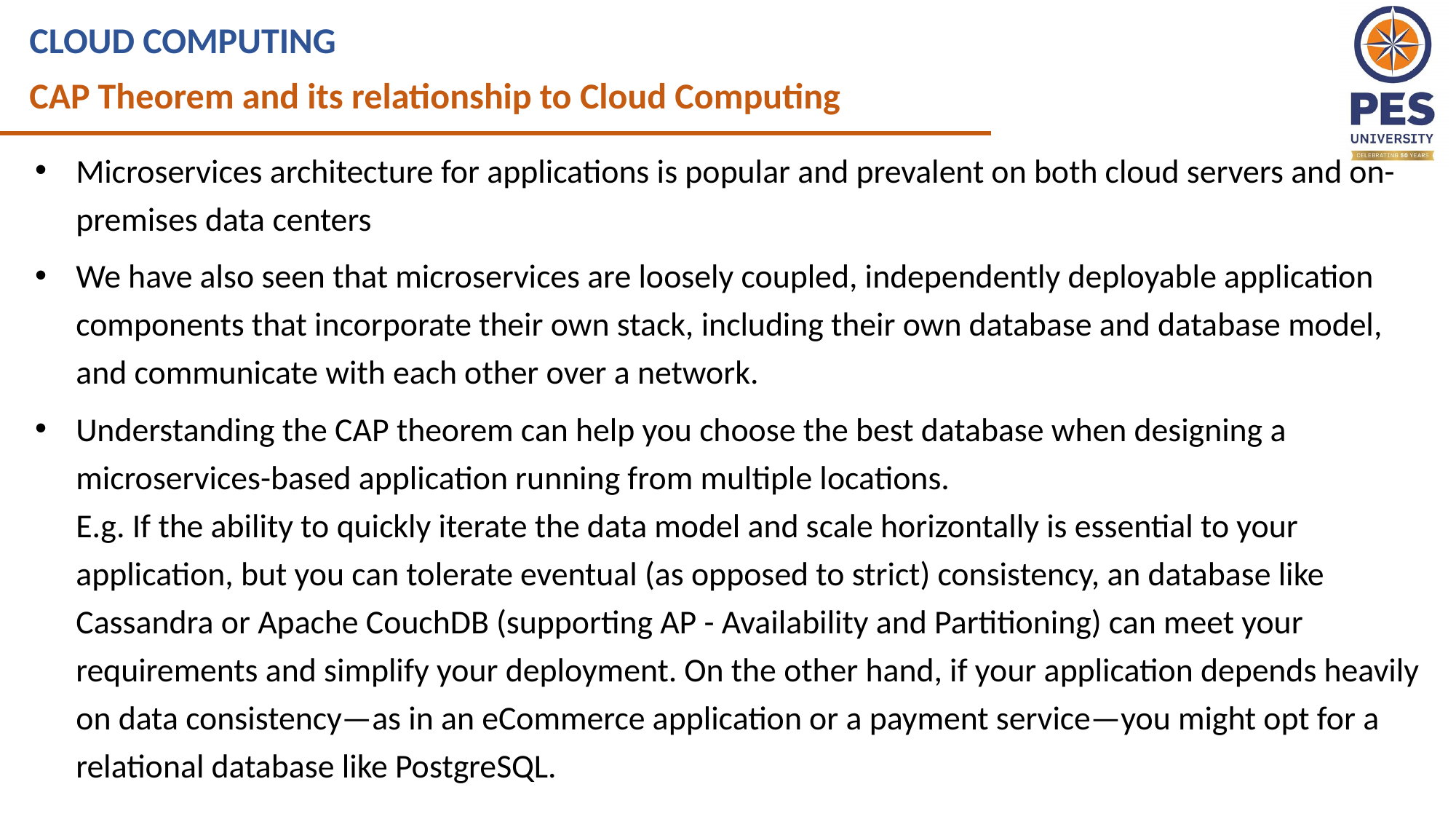

CLOUD COMPUTING
CAP Theorem and its relationship to Cloud Computing
Microservices architecture for applications is popular and prevalent on both cloud servers and on-premises data centers
We have also seen that microservices are loosely coupled, independently deployable application components that incorporate their own stack, including their own database and database model, and communicate with each other over a network.
Understanding the CAP theorem can help you choose the best database when designing a microservices-based application running from multiple locations.
E.g. If the ability to quickly iterate the data model and scale horizontally is essential to your application, but you can tolerate eventual (as opposed to strict) consistency, an database like Cassandra or Apache CouchDB (supporting AP - Availability and Partitioning) can meet your requirements and simplify your deployment. On the other hand, if your application depends heavily on data consistency—as in an eCommerce application or a payment service—you might opt for a relational database like PostgreSQL.